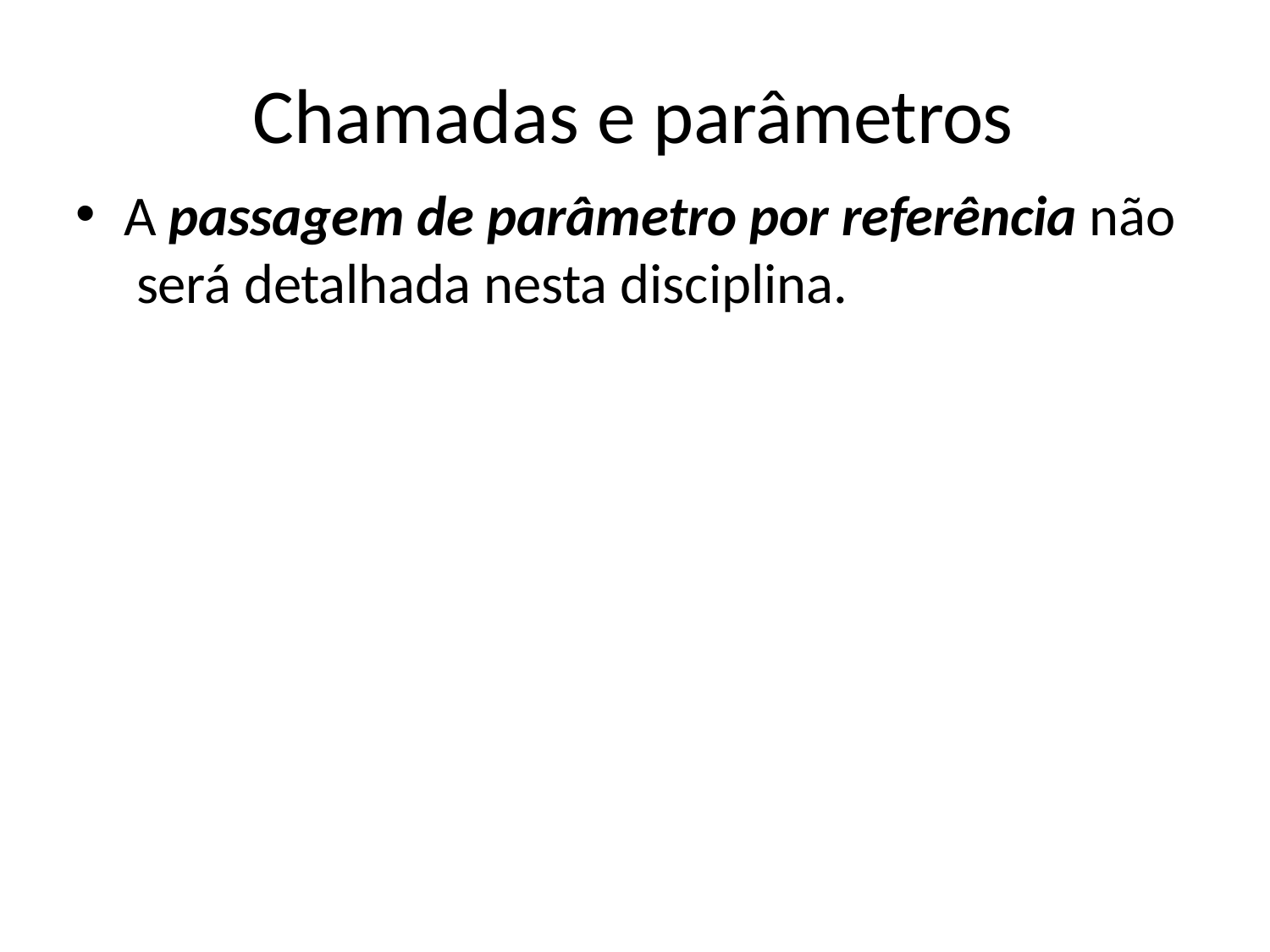

# Chamadas e parâmetros
A passagem de parâmetro por referência não  será detalhada nesta disciplina.